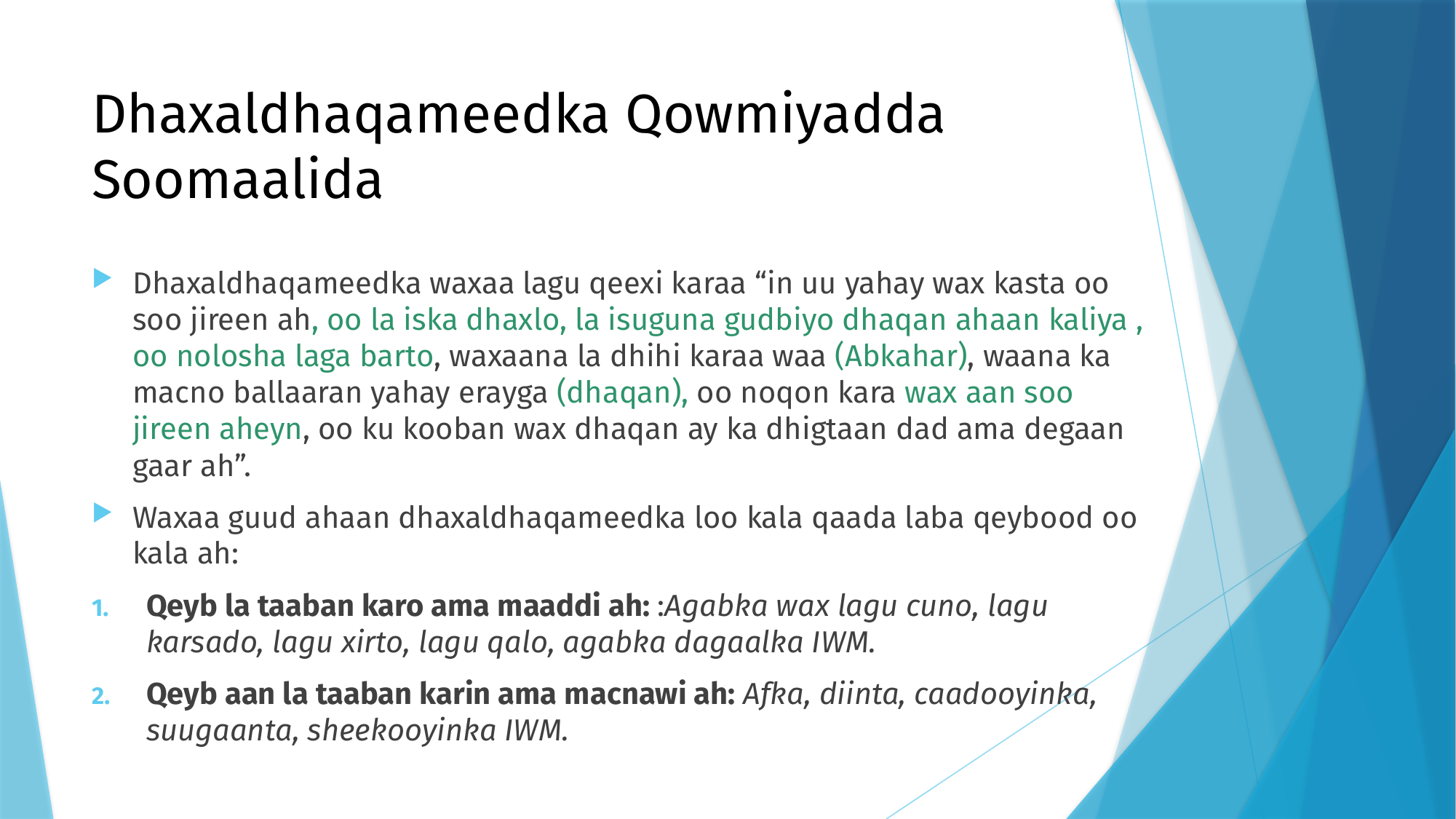

# Dhaxaldhaqameedka Qowmiyadda Soomaalida
Dhaxaldhaqameedka waxaa lagu qeexi karaa “in uu yahay wax kasta oo soo jireen ah, oo la iska dhaxlo, la isuguna gudbiyo dhaqan ahaan kaliya , oo nolosha laga barto, waxaana la dhihi karaa waa (Abkahar), waana ka macno ballaaran yahay erayga (dhaqan), oo noqon kara wax aan soo jireen aheyn, oo ku kooban wax dhaqan ay ka dhigtaan dad ama degaan gaar ah”.
Waxaa guud ahaan dhaxaldhaqameedka loo kala qaada laba qeybood oo kala ah:
Qeyb la taaban karo ama maaddi ah: :Agabka wax lagu cuno, lagu karsado, lagu xirto, lagu qalo, agabka dagaalka IWM.
Qeyb aan la taaban karin ama macnawi ah: Afka, diinta, caadooyinka, suugaanta, sheekooyinka IWM.